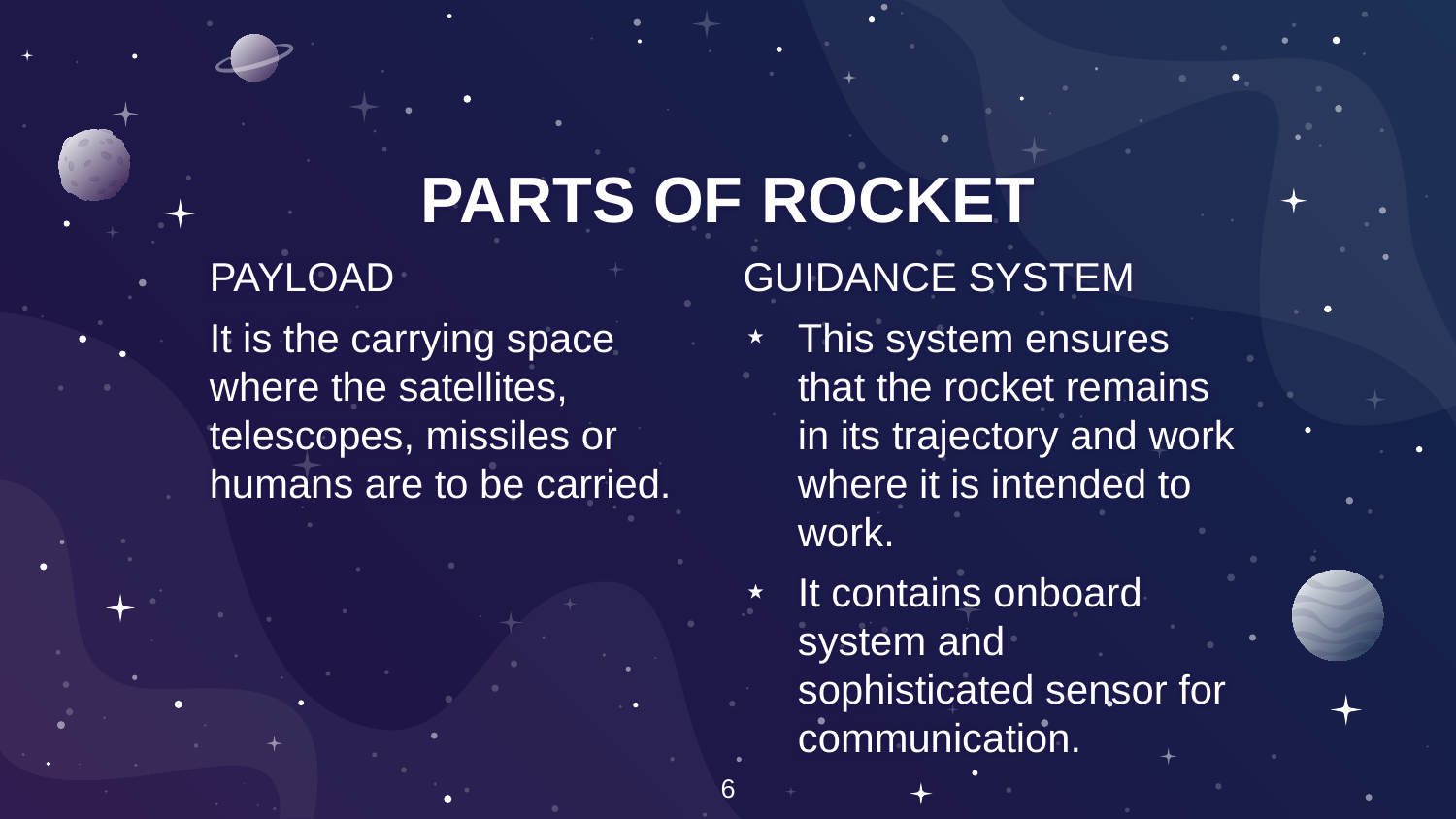

# PARTS OF ROCKET
PAYLOAD
It is the carrying space where the satellites, telescopes, missiles or humans are to be carried.
GUIDANCE SYSTEM
This system ensures that the rocket remains in its trajectory and work where it is intended to work.
It contains onboard system and sophisticated sensor for communication.
6